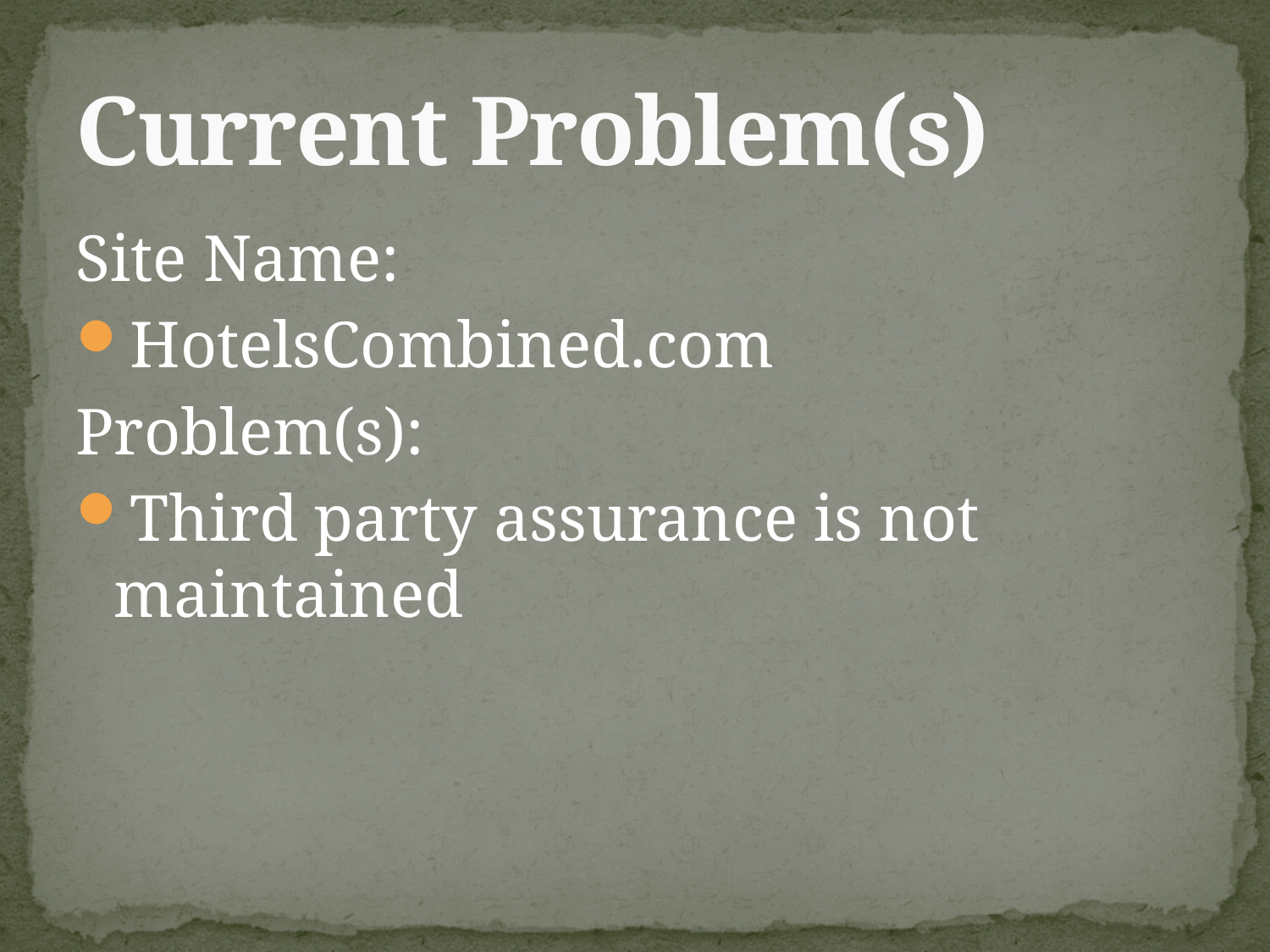

# Current Problem(s)
Site Name:
HotelsCombined.com
Problem(s):
Third party assurance is not maintained